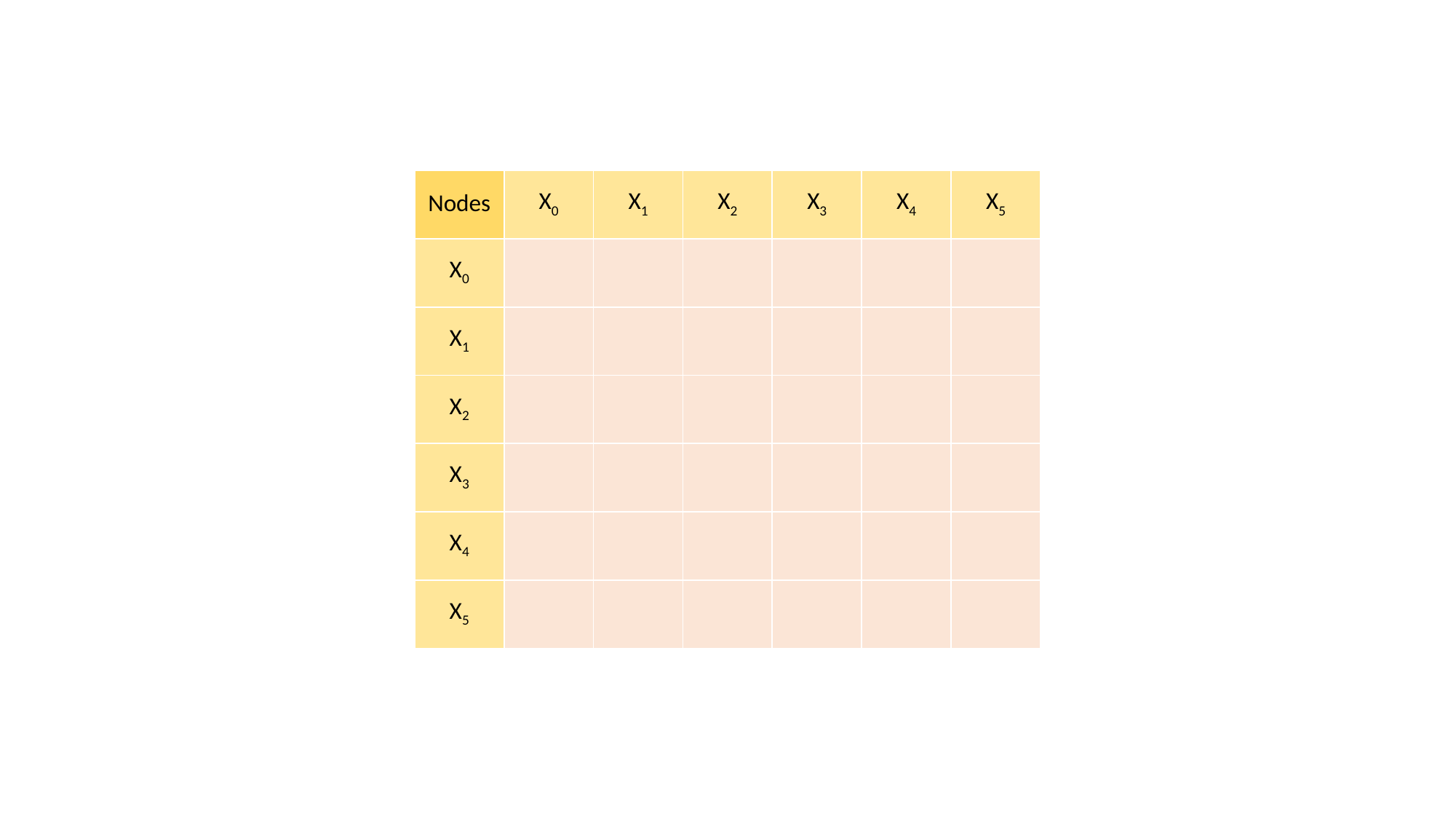

| Nodes | X0 | X1 | X2 | X3 | X4 | X5 |
| --- | --- | --- | --- | --- | --- | --- |
| X0 |  |  |  |  |  |  |
| X1 |  |  |  |  |  |  |
| X2 |  |  |  |  |  |  |
| X3 |  |  |  |  |  |  |
| X4 |  |  |  |  |  |  |
| X5 |  |  |  |  |  |  |